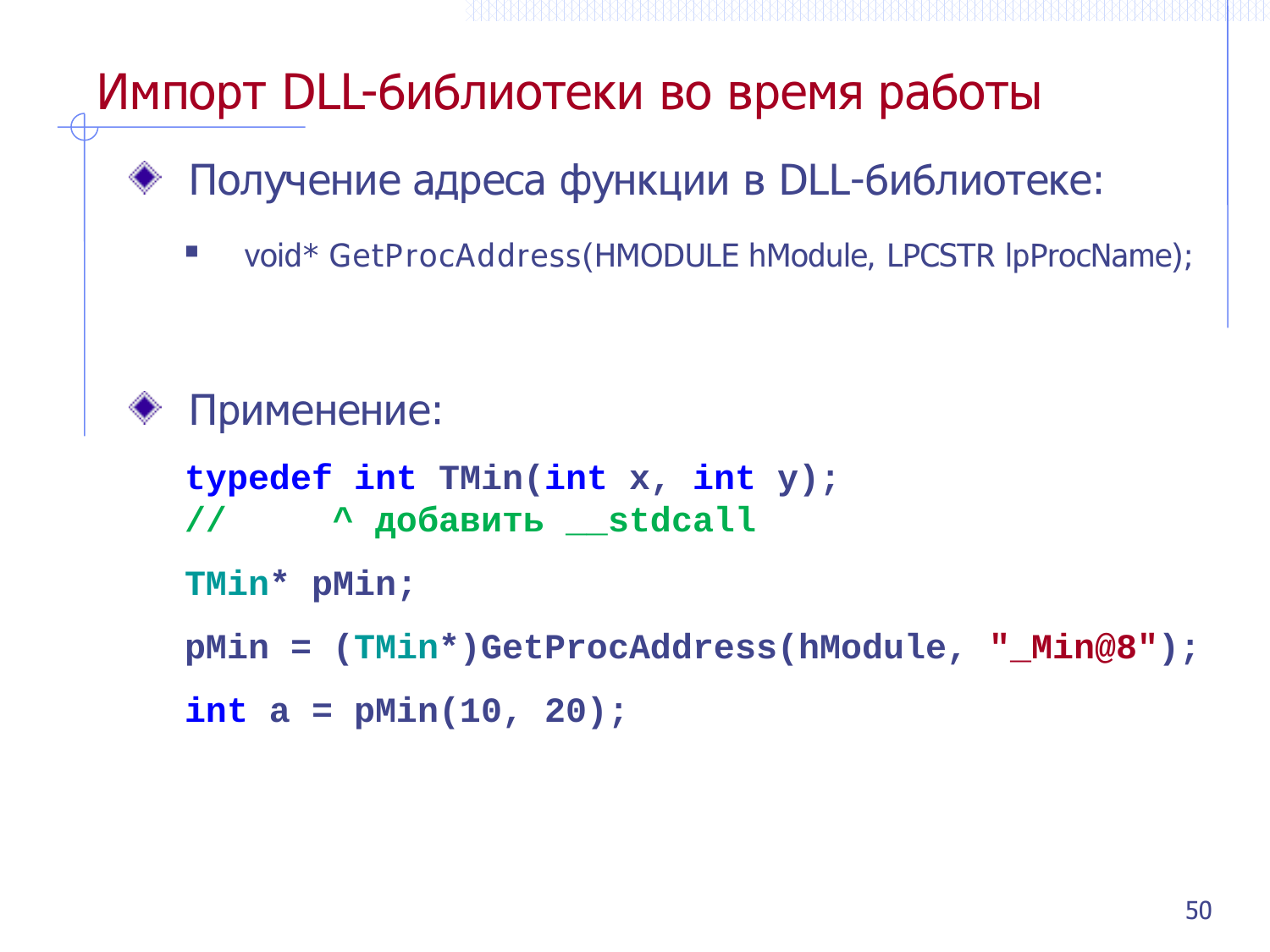

# Импорт DLL-библиотеки во время работы
Получение адреса функции в DLL-библиотеке:
void* GetProcAddress(HMODULE hModule, LPCSTR lpProcName);

Применение:
typedef int TMin(int x, int y);
//     ^ добавить __stdcall
TMin* pMin;
pMin = (TMin*)GetProcAddress(hModule, "_Min@8");
int a = pMin(10, 20);
50